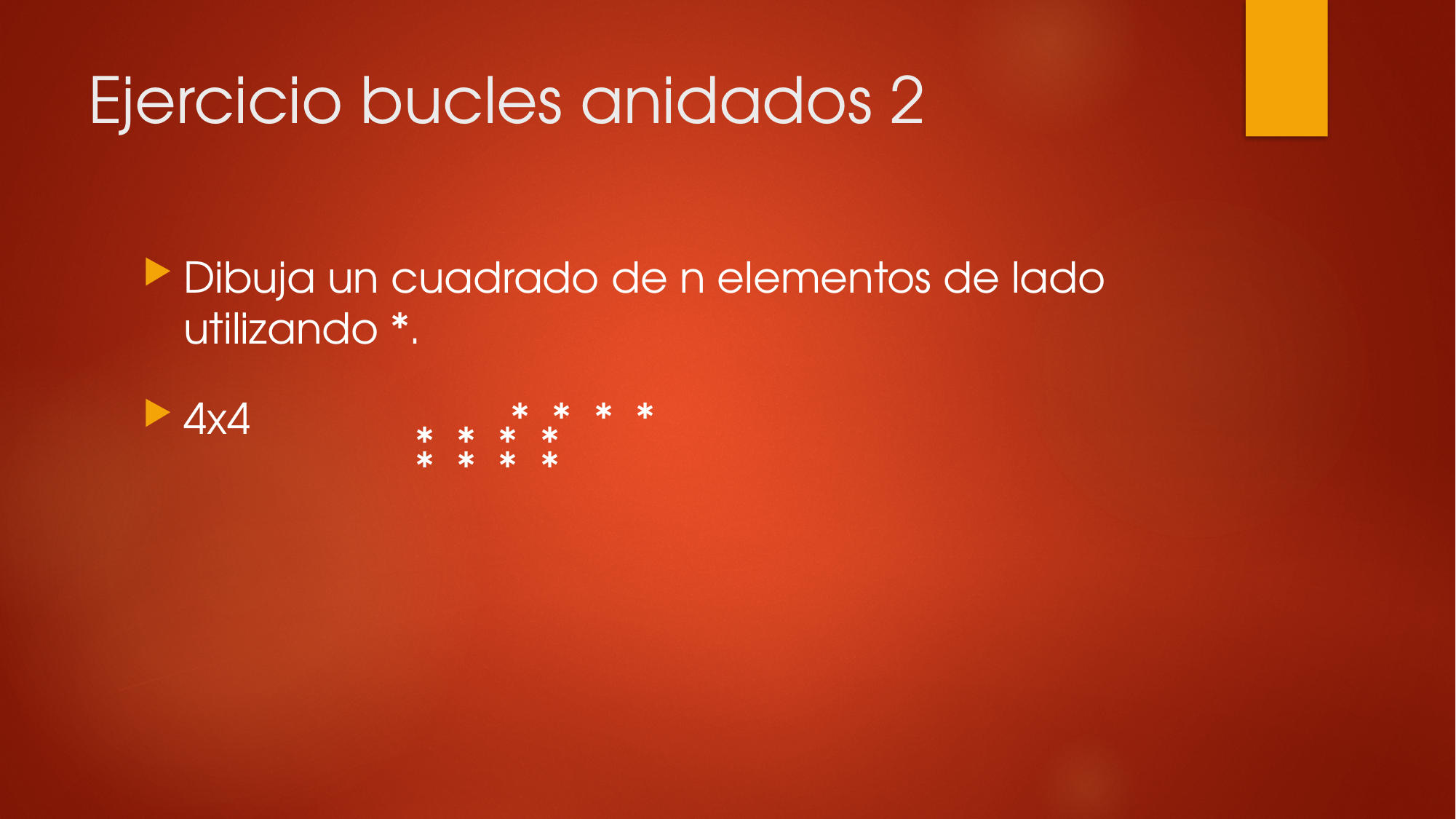

# Ejercicio bucles anidados 2
Dibuja un cuadrado de n elementos de lado utilizando *.

4x4			*  *  *  *
	*  *  *  *
	*  *  *  *
	*  *  *  *